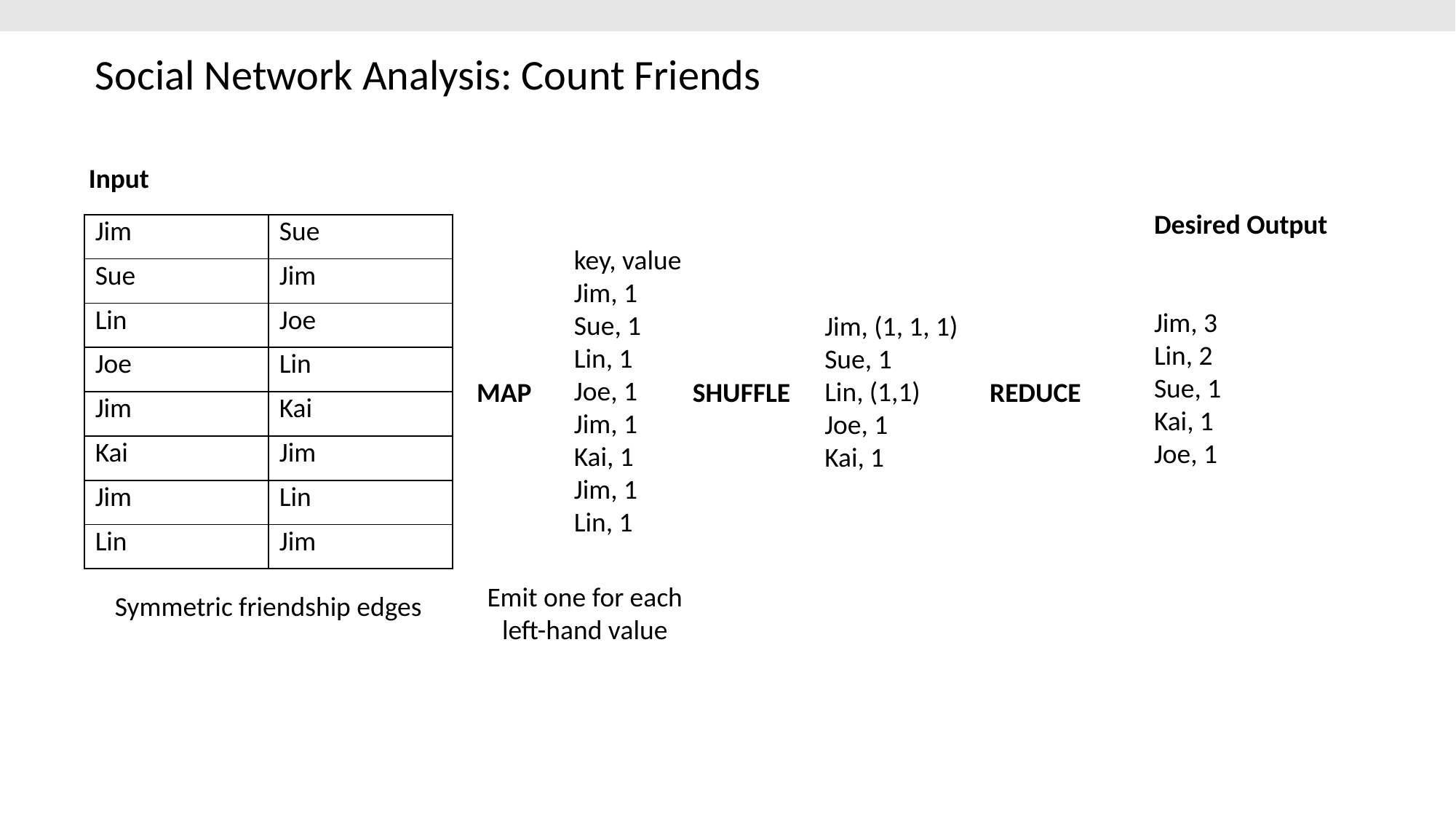

# Social Network Analysis: Count Friends
Input
Desired Output

Jim, 3
Lin, 2
Sue, 1
Kai, 1
Joe, 1
| Jim | Sue |
| --- | --- |
| Sue | Jim |
| Lin | Joe |
| Joe | Lin |
| Jim | Kai |
| Kai | Jim |
| Jim | Lin |
| Lin | Jim |
key, value
Jim, 1
Sue, 1
Lin, 1
Joe, 1
Jim, 1
Kai, 1
Jim, 1
Lin, 1
Jim, (1, 1, 1)
Sue, 1
Lin, (1,1)
Joe, 1
Kai, 1
SHUFFLE
REDUCE
MAP
Emit one for each left-hand value
Symmetric friendship edges